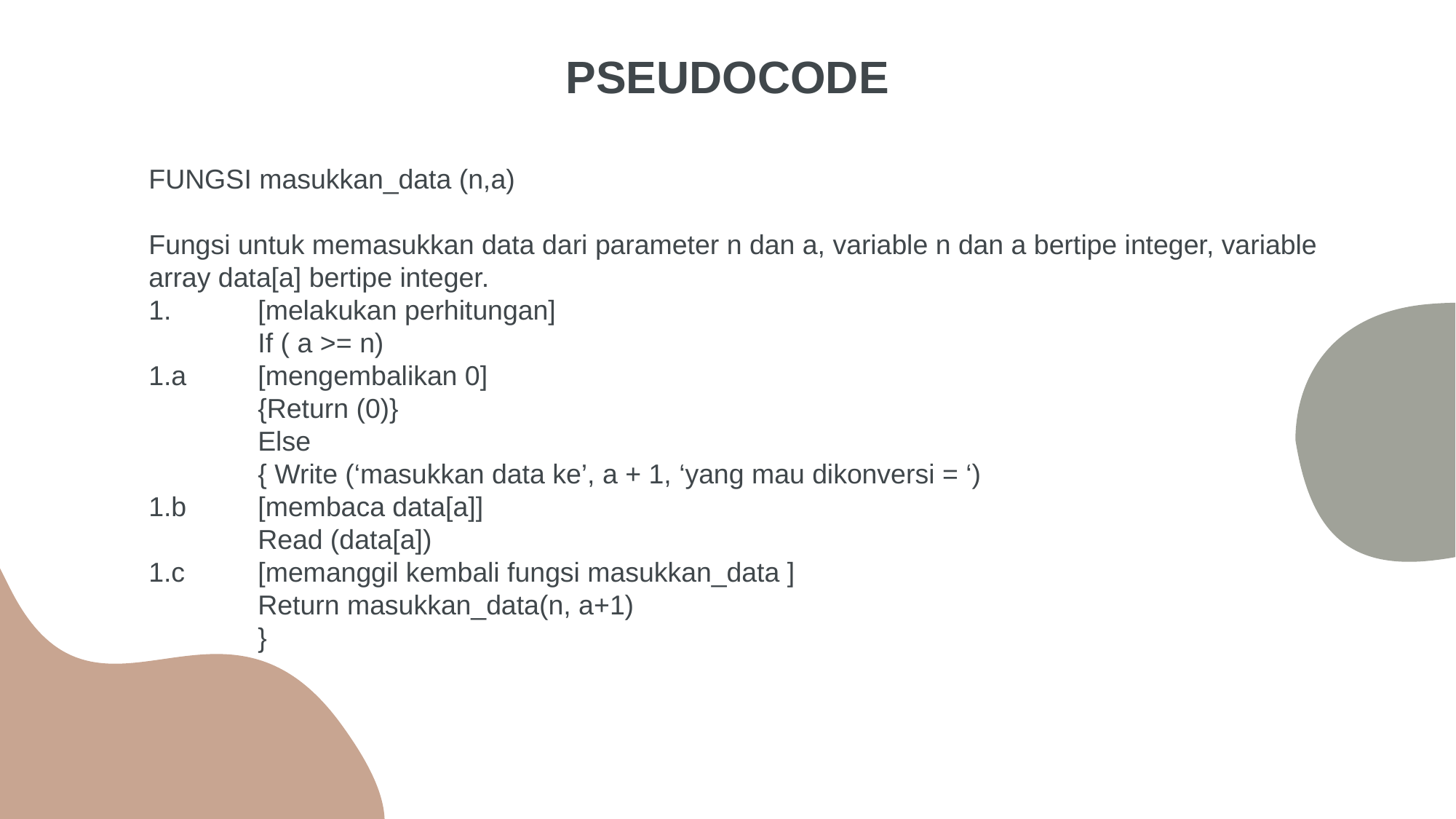

# PSEUDOCODE
FUNGSI masukkan_data (n,a)

Fungsi untuk memasukkan data dari parameter n dan a, variable n dan a bertipe integer, variable array data[a] bertipe integer.
1.	[melakukan perhitungan]
	If ( a >= n)
1.a	[mengembalikan 0]
	{Return (0)}
	Else
	{ Write (‘masukkan data ke’, a + 1, ‘yang mau dikonversi = ‘)
1.b	[membaca data[a]]
	Read (data[a])
1.c	[memanggil kembali fungsi masukkan_data ]
	Return masukkan_data(n, a+1)
	}